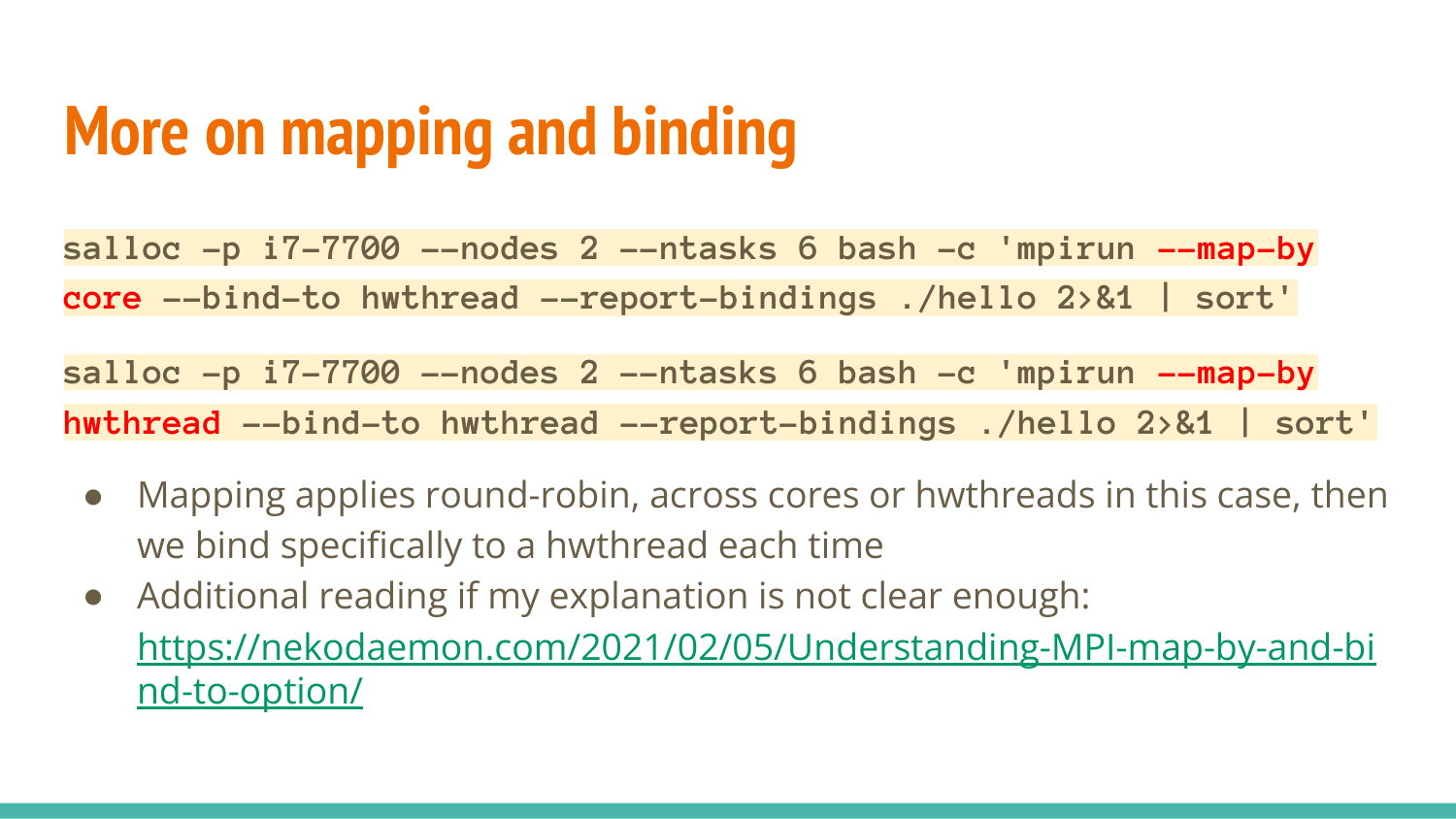

# More on mapping and binding

salloc -p i7-7700 --nodes 2 --ntasks 6 bash -c 'mpirun --map-by core --bind-to hwthread --report-bindings ./hello 2>&1 | sort'
salloc -p i7-7700 --nodes 2 --ntasks 6 bash -c 'mpirun --map-by hwthread --bind-to hwthread --report-bindings ./hello 2>&1 | sort'
Mapping applies round-robin, across cores or hwthreads in this case, then we bind specifically to a hwthread each time
Additional reading if my explanation is not clear enough: https://nekodaemon.com/2021/02/05/Understanding-MPI-map-by-and-bind-to-option/